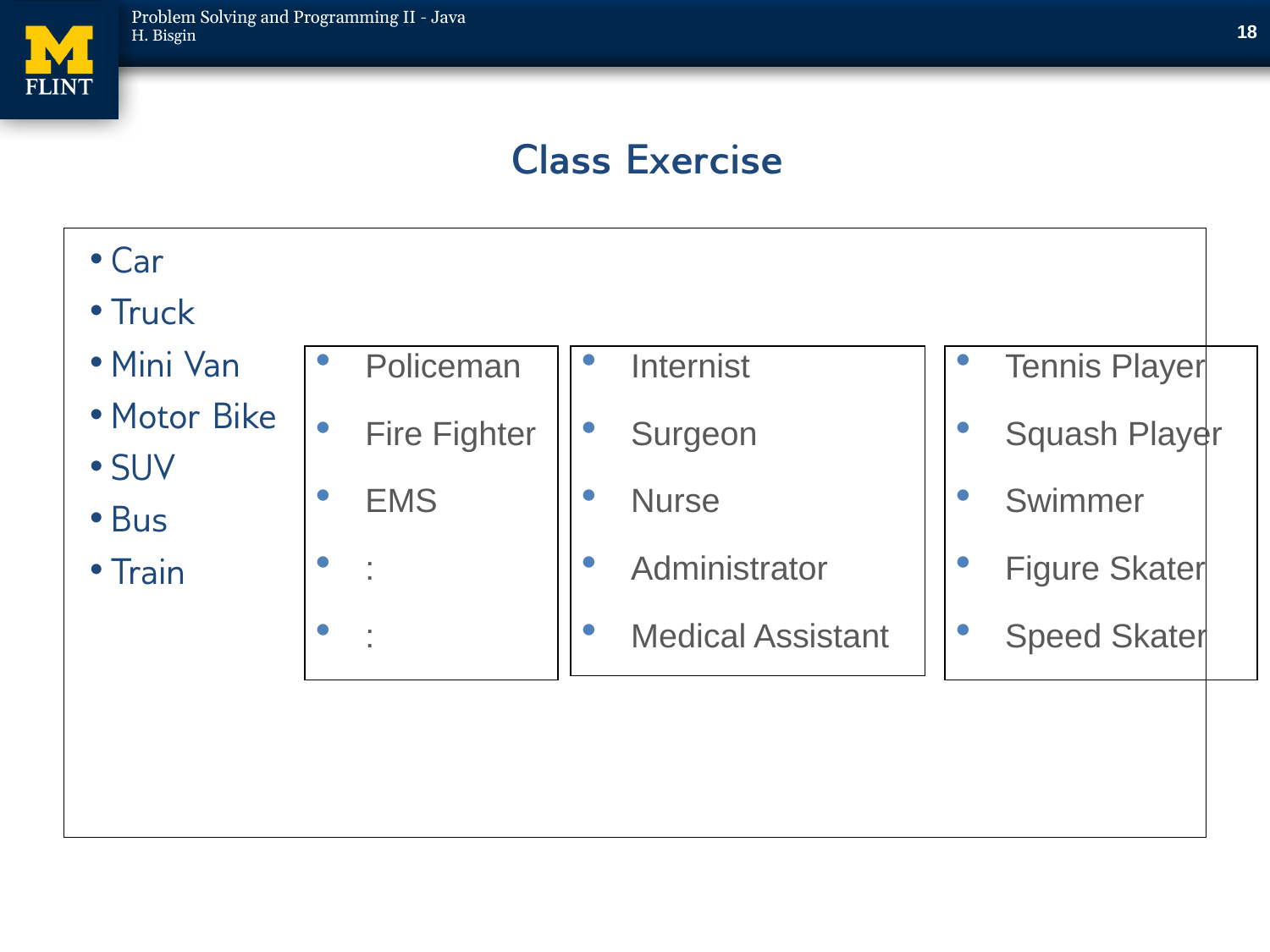

18
# Class Exercise
Car
Truck
Mini Van
Motor Bike
SUV
Bus
Train

Policeman
Fire Fighter
EMS
:
:
Internist
Surgeon
Nurse
Administrator
Medical Assistant
Tennis Player
Squash Player
Swimmer
Figure Skater
Speed Skater